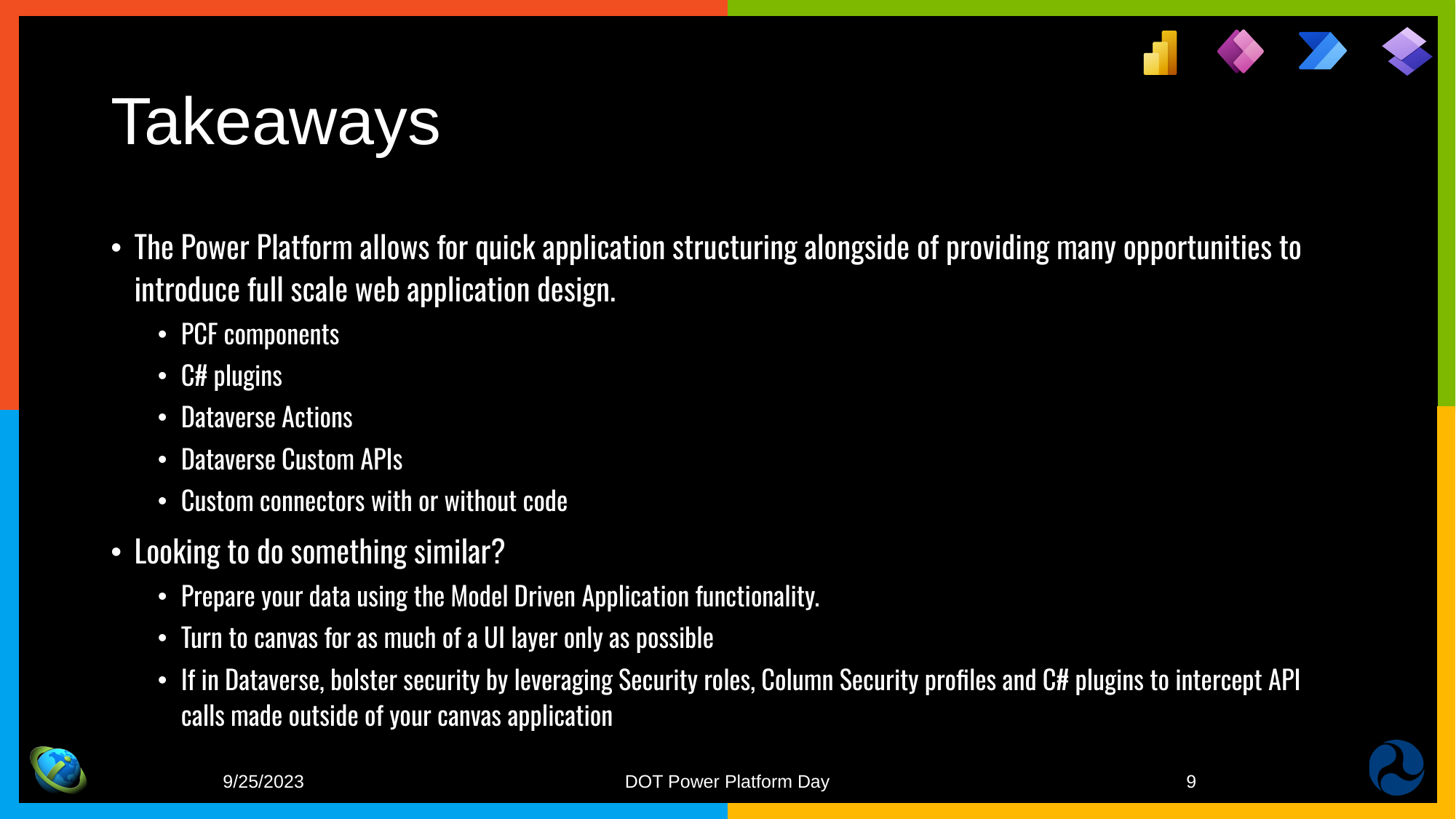

# Takeaways
The Power Platform allows for quick application structuring alongside of providing many opportunities to introduce full scale web application design.
PCF components
C# plugins
Dataverse Actions
Dataverse Custom APIs
Custom connectors with or without code
Looking to do something similar?
Prepare your data using the Model Driven Application functionality.
Turn to canvas for as much of a UI layer only as possible
If in Dataverse, bolster security by leveraging Security roles, Column Security profiles and C# plugins to intercept API calls made outside of your canvas application

9/25/2023
DOT Power Platform Day
9